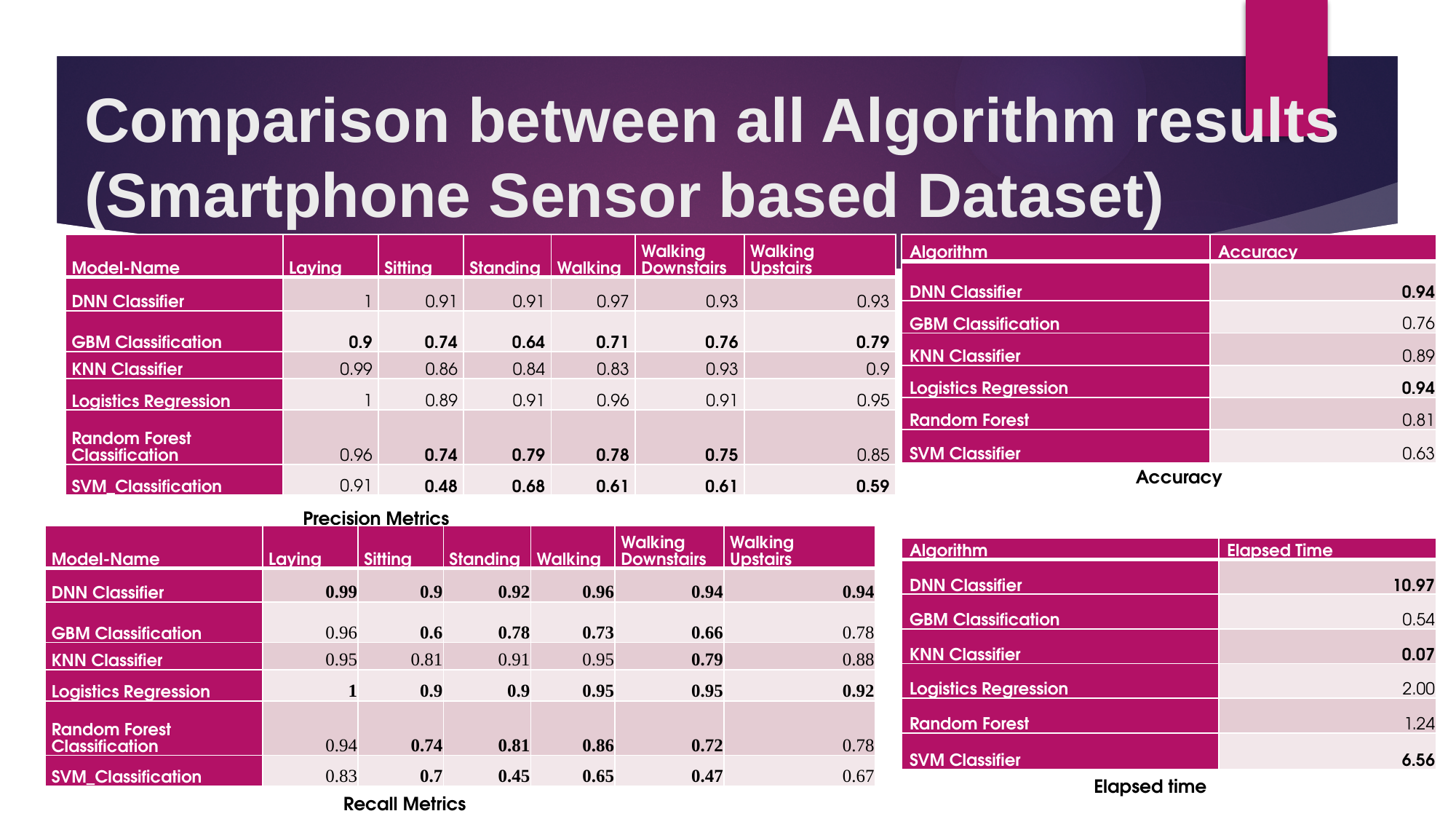

# Comparison between all Algorithm results (Smartphone Sensor based Dataset)
| Algorithm | Accuracy |
| --- | --- |
| DNN Classifier | 0.94 |
| GBM Classification | 0.76 |
| KNN Classifier | 0.89 |
| Logistics Regression | 0.94 |
| Random Forest | 0.81 |
| SVM Classifier | 0.63 |
| Model-Name | Laying | Sitting | Standing | Walking | Walking Downstairs | Walking Upstairs |
| --- | --- | --- | --- | --- | --- | --- |
| DNN Classifier | 1 | 0.91 | 0.91 | 0.97 | 0.93 | 0.93 |
| GBM Classification | 0.9 | 0.74 | 0.64 | 0.71 | 0.76 | 0.79 |
| KNN Classifier | 0.99 | 0.86 | 0.84 | 0.83 | 0.93 | 0.9 |
| Logistics Regression | 1 | 0.89 | 0.91 | 0.96 | 0.91 | 0.95 |
| Random Forest Classification | 0.96 | 0.74 | 0.79 | 0.78 | 0.75 | 0.85 |
| SVM\_Classification | 0.91 | 0.48 | 0.68 | 0.61 | 0.61 | 0.59 |

Accuracy
Precision Metrics
| Model-Name | Laying | Sitting | Standing | Walking | Walking Downstairs | Walking Upstairs |
| --- | --- | --- | --- | --- | --- | --- |
| DNN Classifier | 0.99 | 0.9 | 0.92 | 0.96 | 0.94 | 0.94 |
| GBM Classification | 0.96 | 0.6 | 0.78 | 0.73 | 0.66 | 0.78 |
| KNN Classifier | 0.95 | 0.81 | 0.91 | 0.95 | 0.79 | 0.88 |
| Logistics Regression | 1 | 0.9 | 0.9 | 0.95 | 0.95 | 0.92 |
| Random Forest Classification | 0.94 | 0.74 | 0.81 | 0.86 | 0.72 | 0.78 |
| SVM\_Classification | 0.83 | 0.7 | 0.45 | 0.65 | 0.47 | 0.67 |
| Algorithm | Elapsed Time |
| --- | --- |
| DNN Classifier | 10.97 |
| GBM Classification | 0.54 |
| KNN Classifier | 0.07 |
| Logistics Regression | 2.00 |
| Random Forest | 1.24 |
| SVM Classifier | 6.56 |
Elapsed time
Recall Metrics